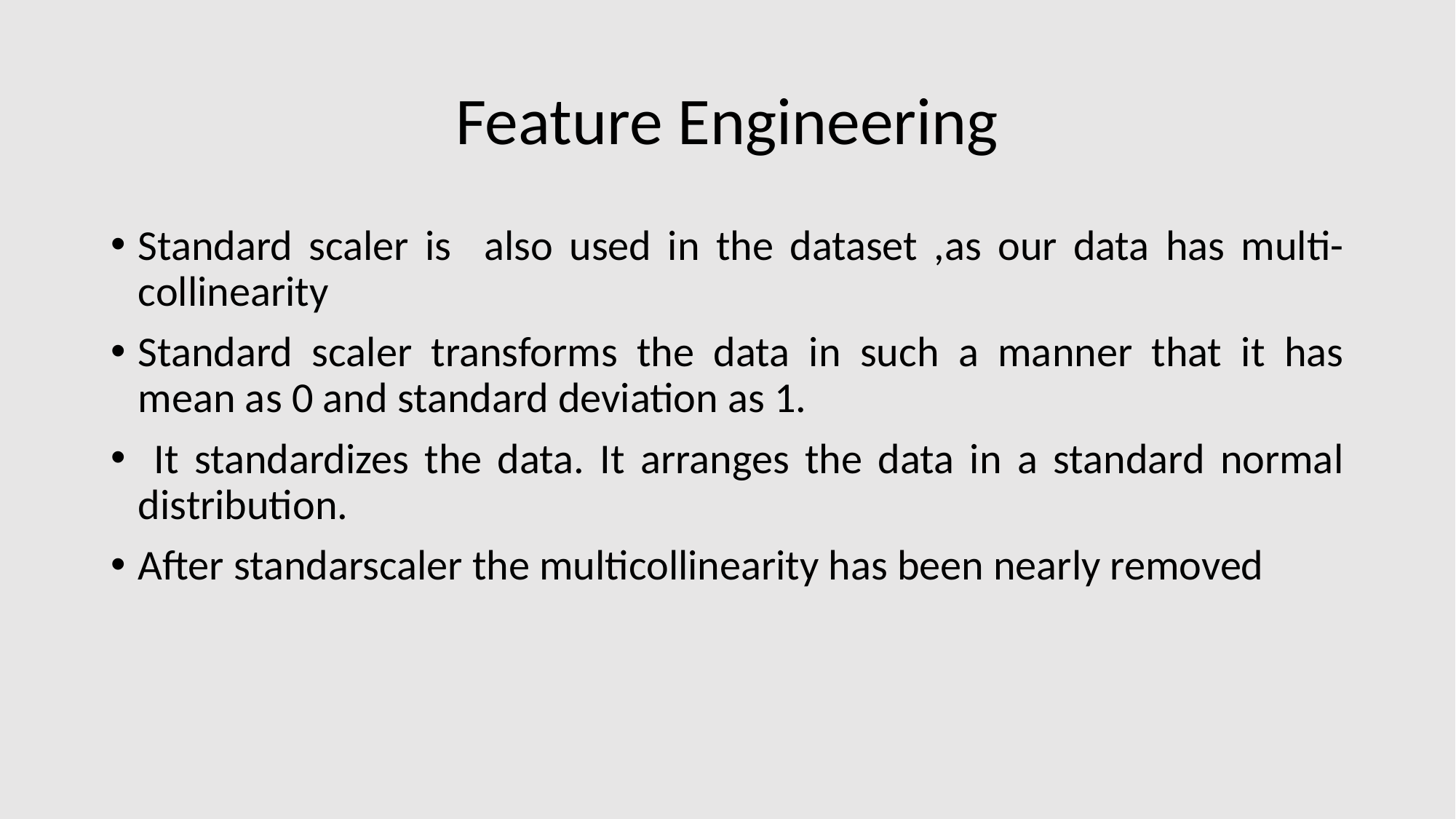

# Feature Engineering
Standard scaler is  also used in the dataset ,as our data has multi-collinearity
Standard scaler transforms the data in such a manner that it has mean as 0 and standard deviation as 1.
 It standardizes the data. It arranges the data in a standard normal distribution.
After standarscaler the multicollinearity has been nearly removed